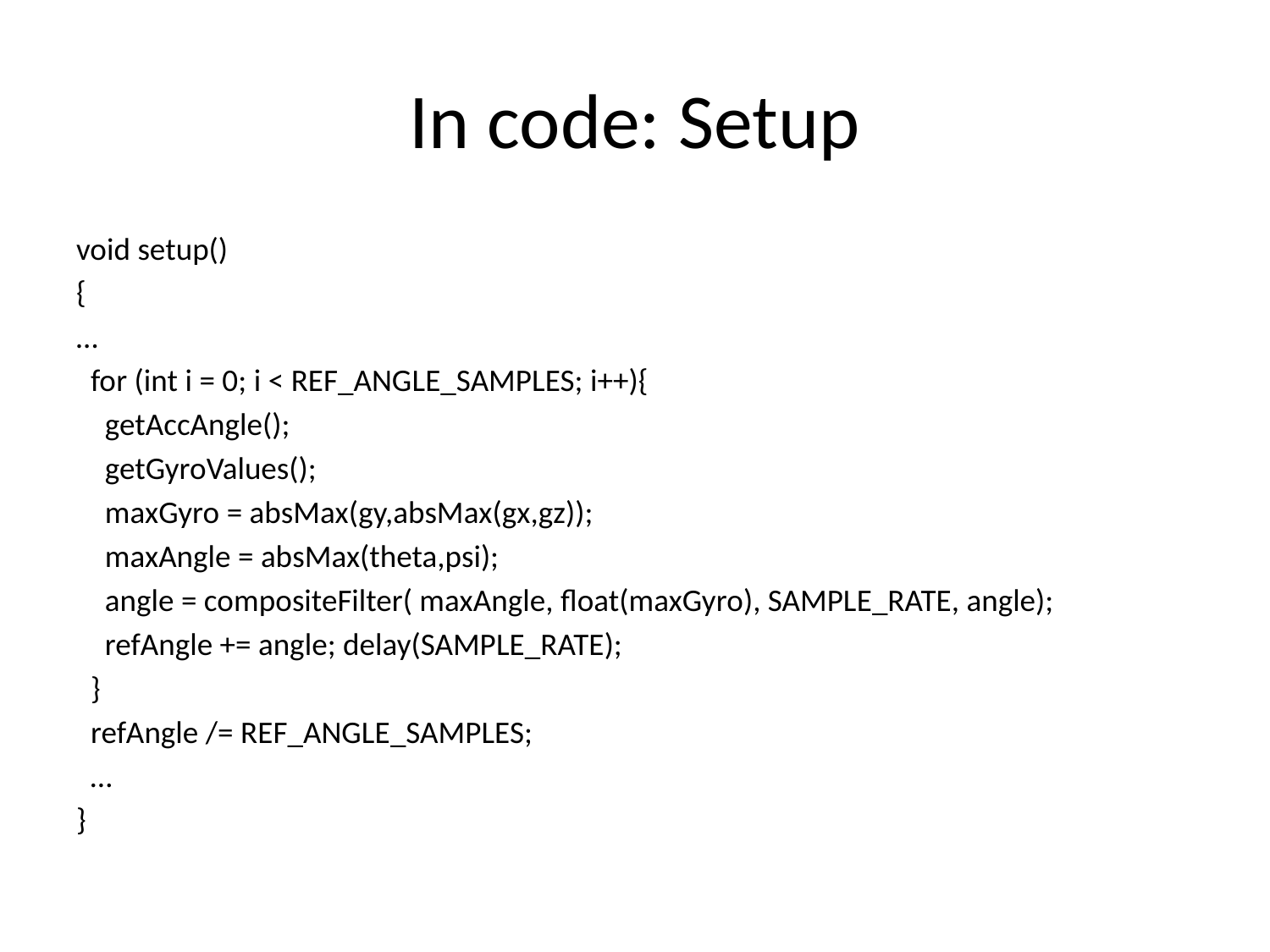

# In code: Setup
void setup()
{
…
  for (int i = 0; i < REF_ANGLE_SAMPLES; i++){
    getAccAngle();
    getGyroValues();
    maxGyro = absMax(gy,absMax(gx,gz));
    maxAngle = absMax(theta,psi);
    angle = compositeFilter( maxAngle, float(maxGyro), SAMPLE_RATE, angle);
    refAngle += angle; delay(SAMPLE_RATE);
  }
  refAngle /= REF_ANGLE_SAMPLES;
  …
}